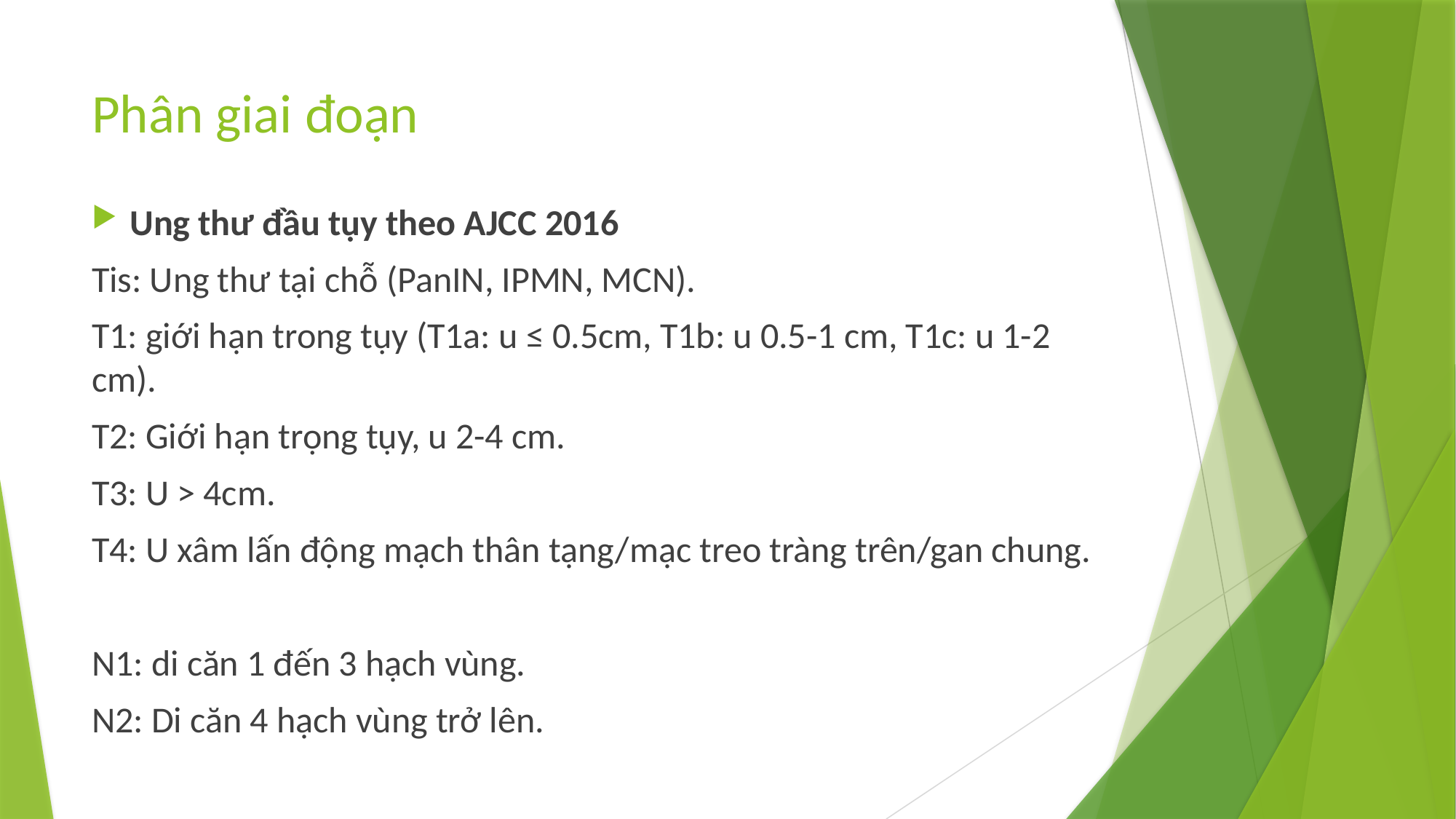

# Phân giai đoạn
Ung thư đầu tụy theo AJCC 2016
Tis: Ung thư tại chỗ (PanIN, IPMN, MCN).
T1: giới hạn trong tụy (T1a: u ≤ 0.5cm, T1b: u 0.5-1 cm, T1c: u 1-2 cm).
T2: Giới hạn trọng tụy, u 2-4 cm.
T3: U > 4cm.
T4: U xâm lấn động mạch thân tạng/mạc treo tràng trên/gan chung.

N1: di căn 1 đến 3 hạch vùng.
N2: Di căn 4 hạch vùng trở lên.